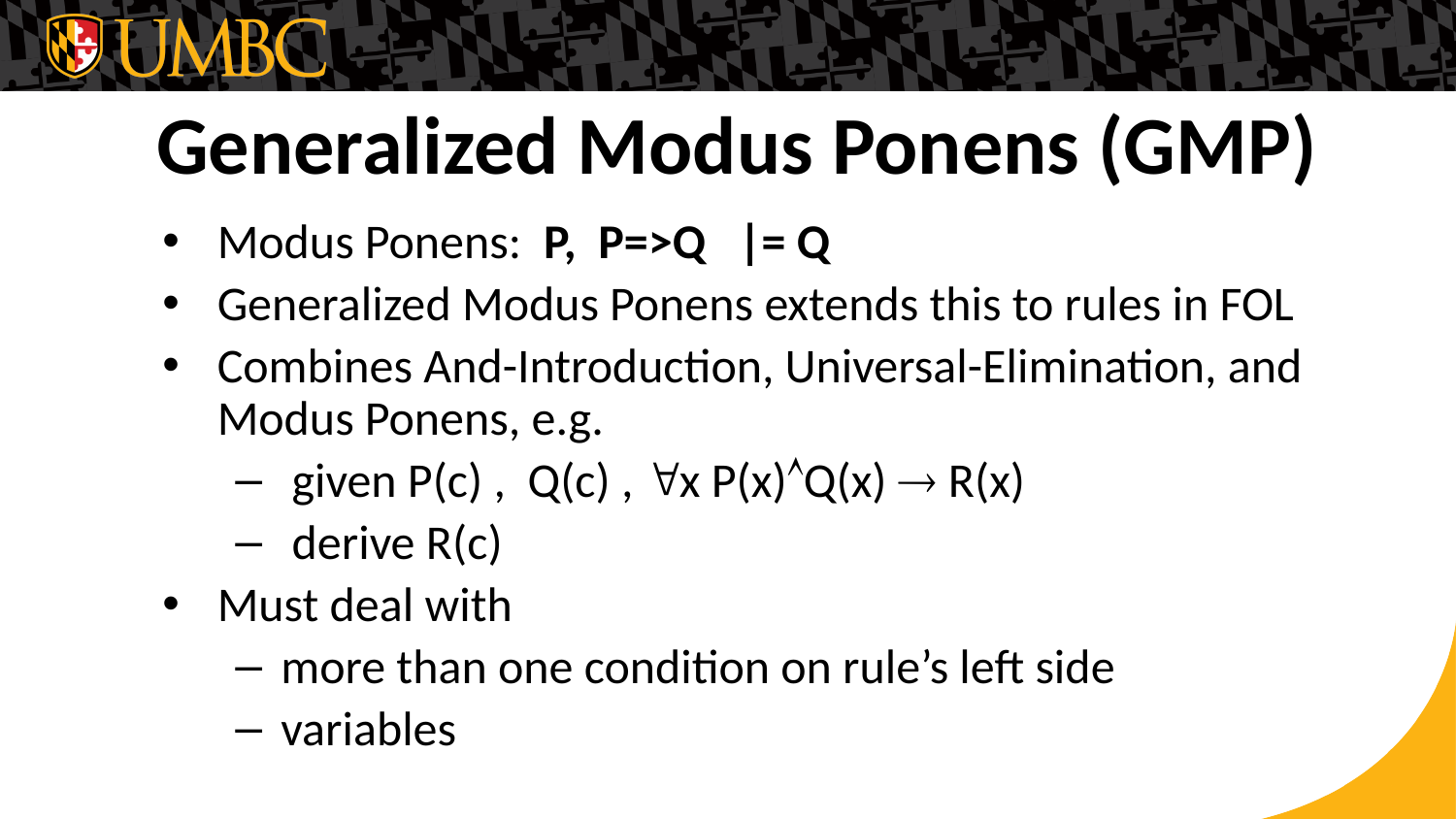

# Generalized Modus Ponens (GMP)
Modus Ponens:  P,  P=>Q   |= Q
Generalized Modus Ponens extends this to rules in FOL
Combines And-Introduction, Universal-Elimination, and Modus Ponens, e.g.
 given P(c) ,  Q(c) , ∀x P(x)∧Q(x) → R(x)
 derive R(c)
Must deal with
more than one condition on rule’s left side
variables